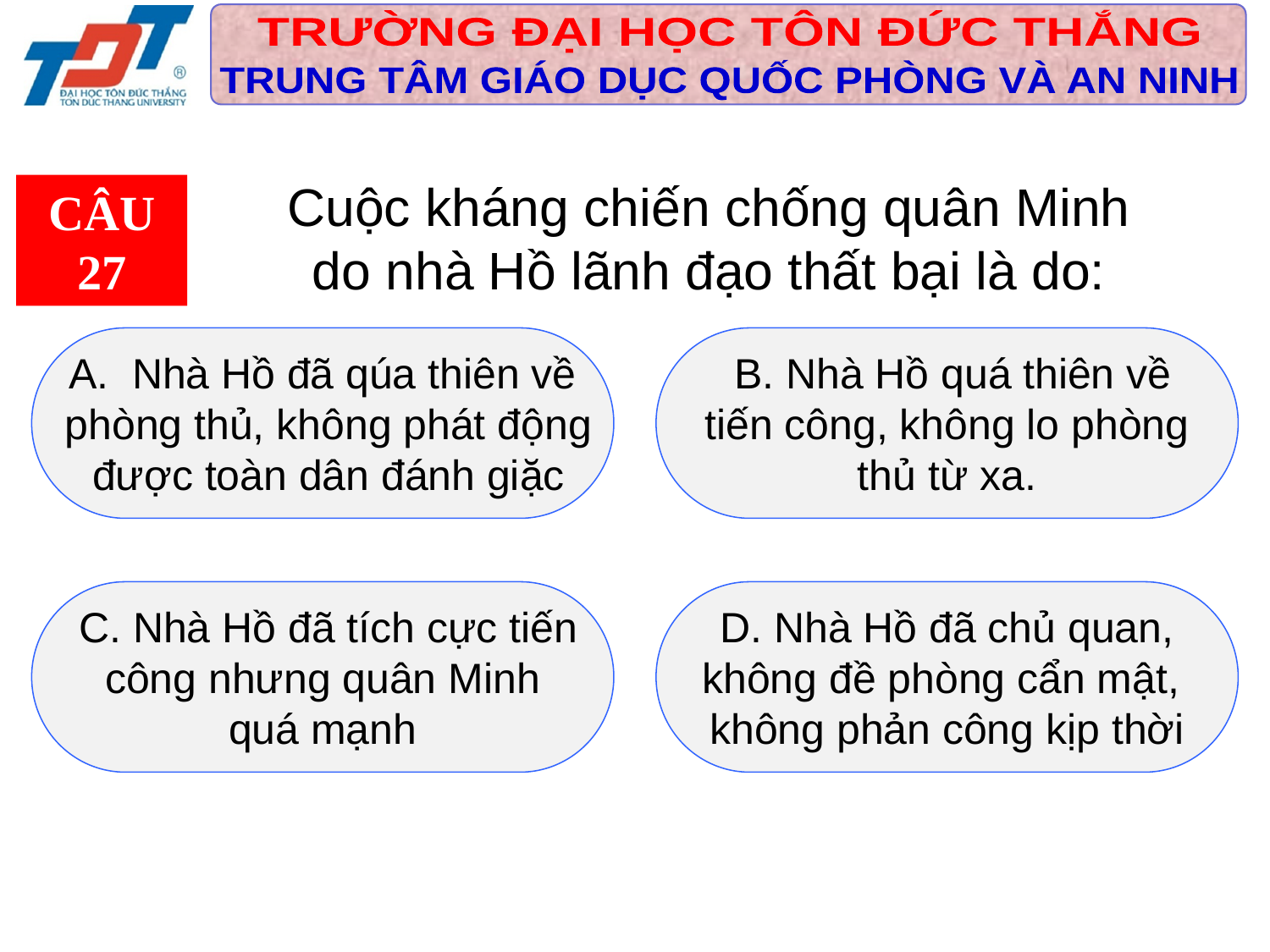

Cuộc kháng chiến chống quân Minh do nhà Hồ lãnh đạo thất bại là do:
CÂU 27
Nhà Hồ đã qúa thiên về
 phòng thủ, không phát động
 được toàn dân đánh giặc
 B. Nhà Hồ quá thiên về
 tiến công, không lo phòng
thủ từ xa.
 C. Nhà Hồ đã tích cực tiến
 công nhưng quân Minh
quá mạnh
 D. Nhà Hồ đã chủ quan,
không đề phòng cẩn mật,
không phản công kịp thời